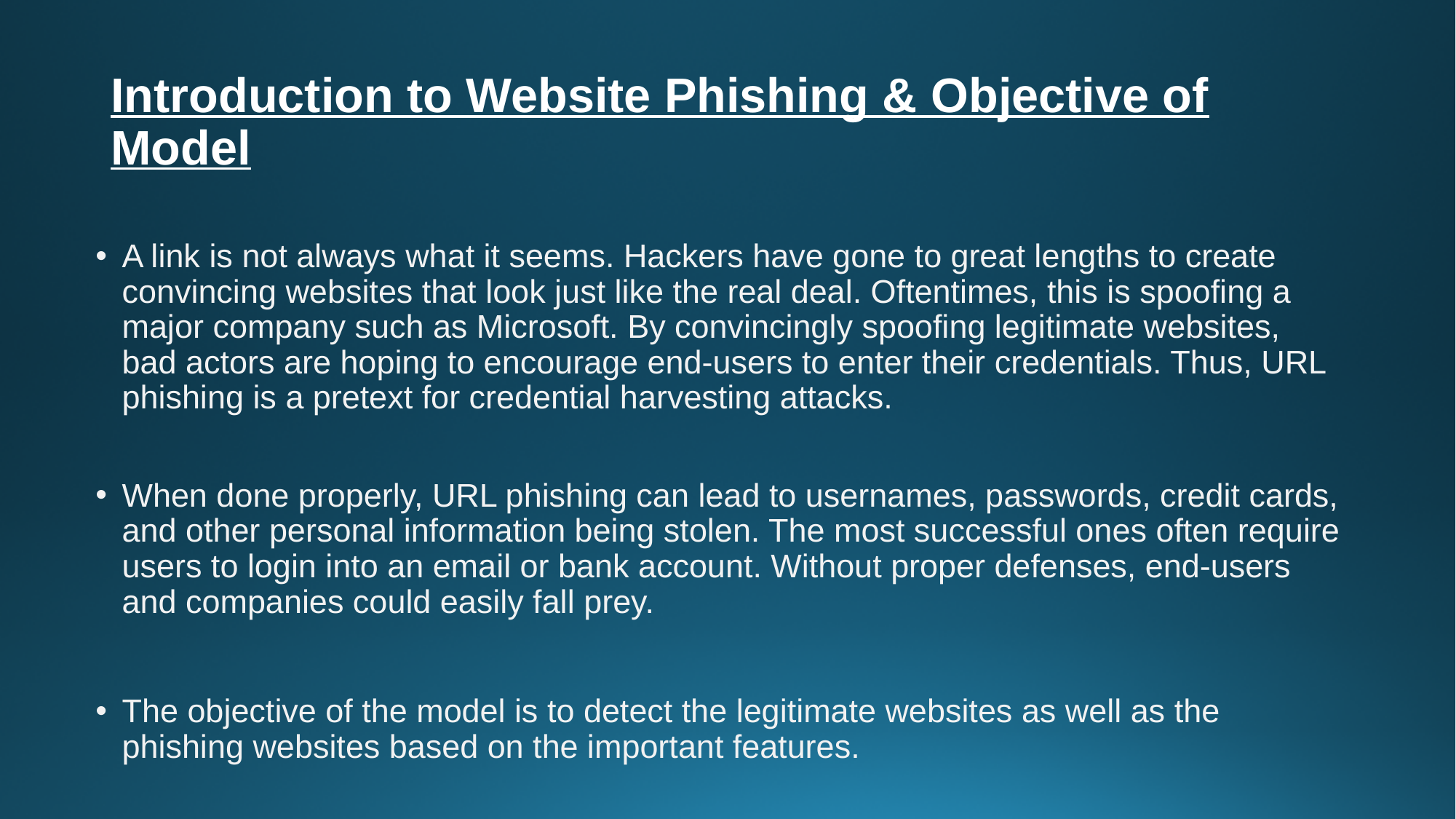

# Introduction to Website Phishing & Objective of Model
A link is not always what it seems. Hackers have gone to great lengths to create convincing websites that look just like the real deal. Oftentimes, this is spoofing a major company such as Microsoft. By convincingly spoofing legitimate websites, bad actors are hoping to encourage end-users to enter their credentials. Thus, URL phishing is a pretext for credential harvesting attacks.

When done properly, URL phishing can lead to usernames, passwords, credit cards, and other personal information being stolen. The most successful ones often require users to login into an email or bank account. Without proper defenses, end-users and companies could easily fall prey.

The objective of the model is to detect the legitimate websites as well as the phishing websites based on the important features.